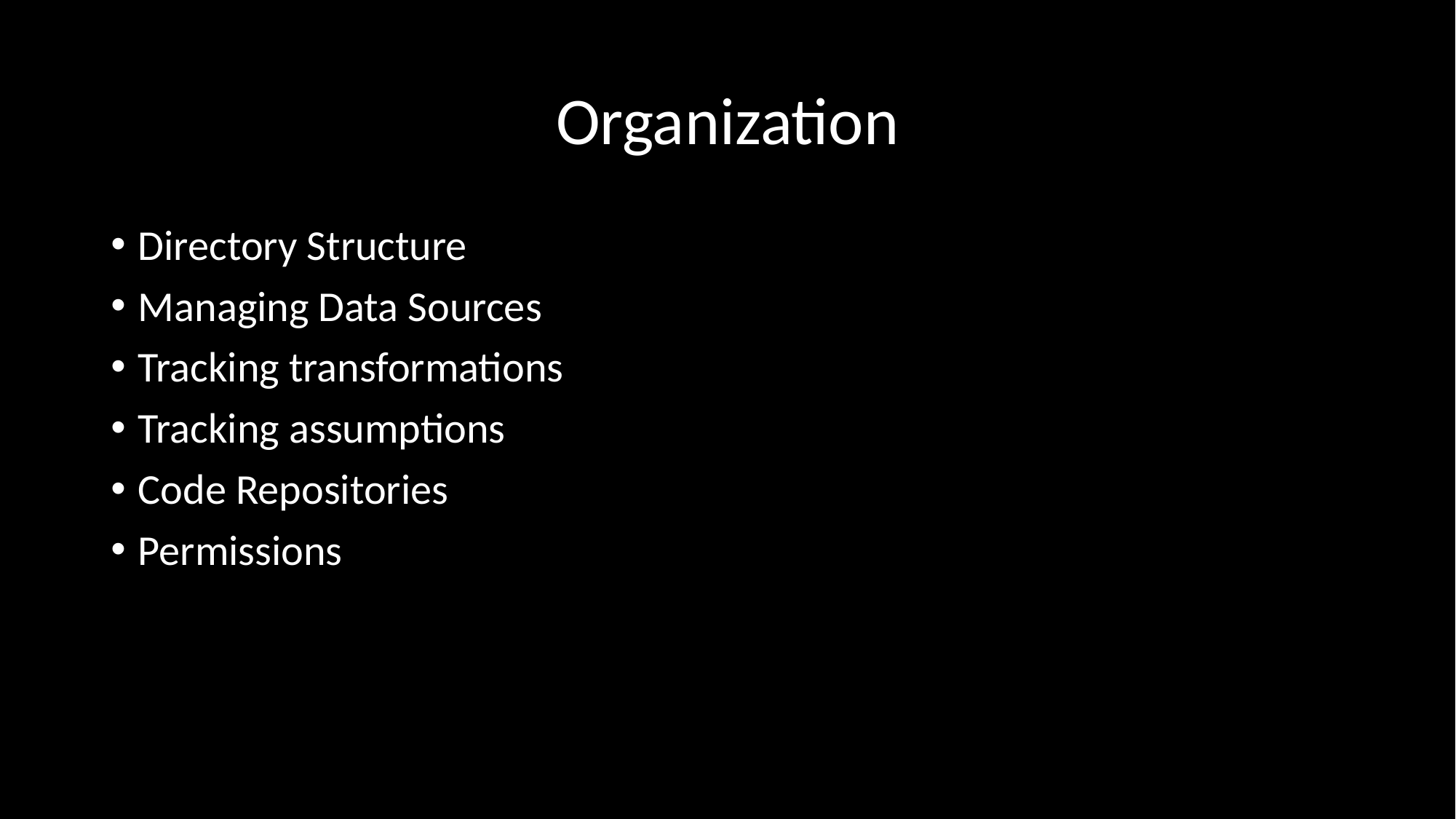

# Organization
Directory Structure
Managing Data Sources
Tracking transformations
Tracking assumptions
Code Repositories
Permissions